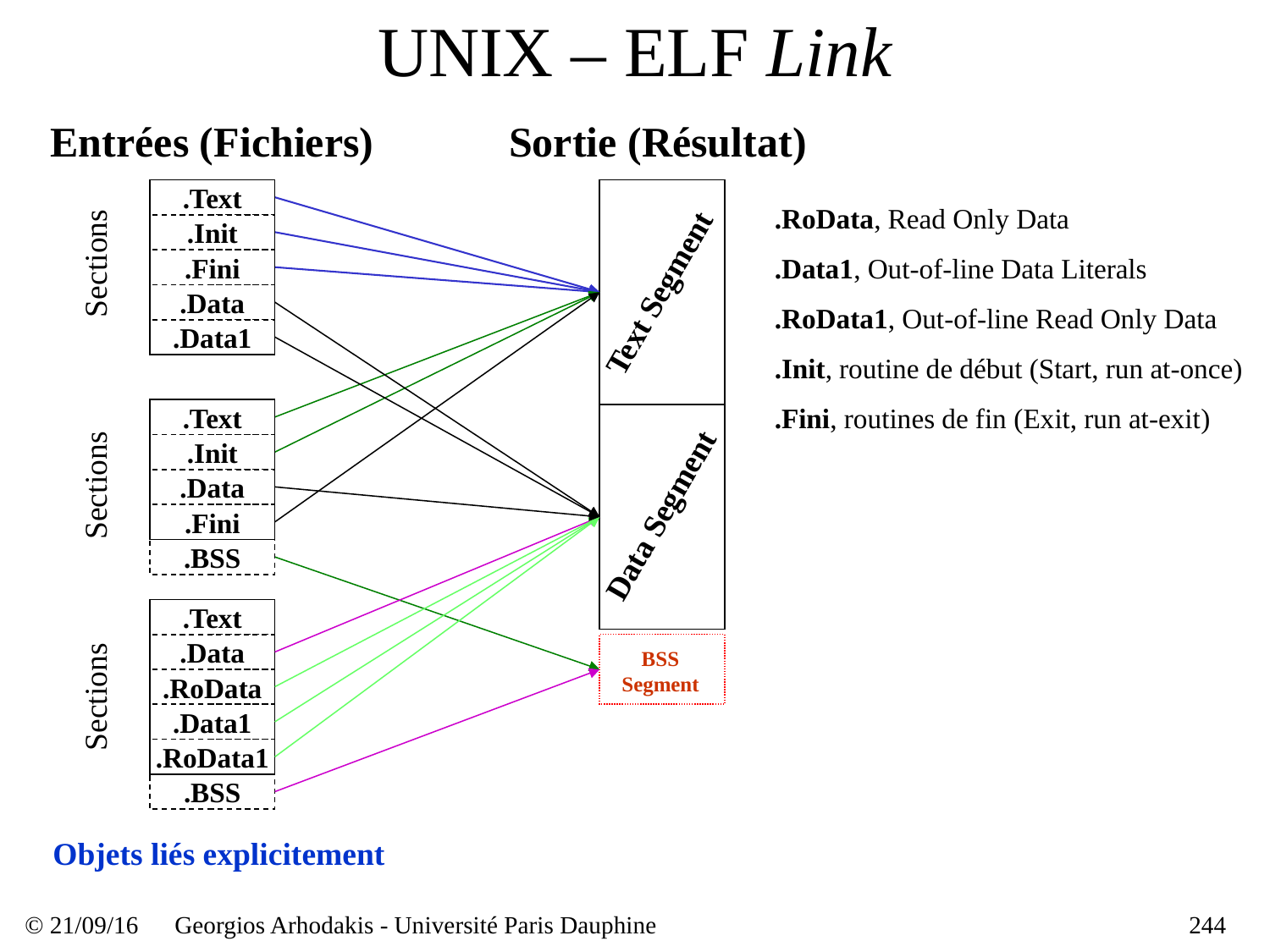

# UNIX – ELF Link
Entrées (Fichiers)
Sortie (Résultat)
.Text

.RoData, Read Only Data
.Init
Sections
.Fini
.Data1, Out-of-line Data Literals
Text Segment
.Data
.RoData1, Out-of-line Read Only Data
.Data1
.Init, routine de début (Start, run at-once)
.Text

.Fini, routines de fin (Exit, run at-exit)

.Init
Sections
.Data
Data Segment
.Fini
.BSS

.Text
.Data

BSS Segment
.RoData
Sections
.Data1
.RoData1
.BSS
Objets liés explicitement
© 21/09/16
Georgios Arhodakis - Université Paris Dauphine
244